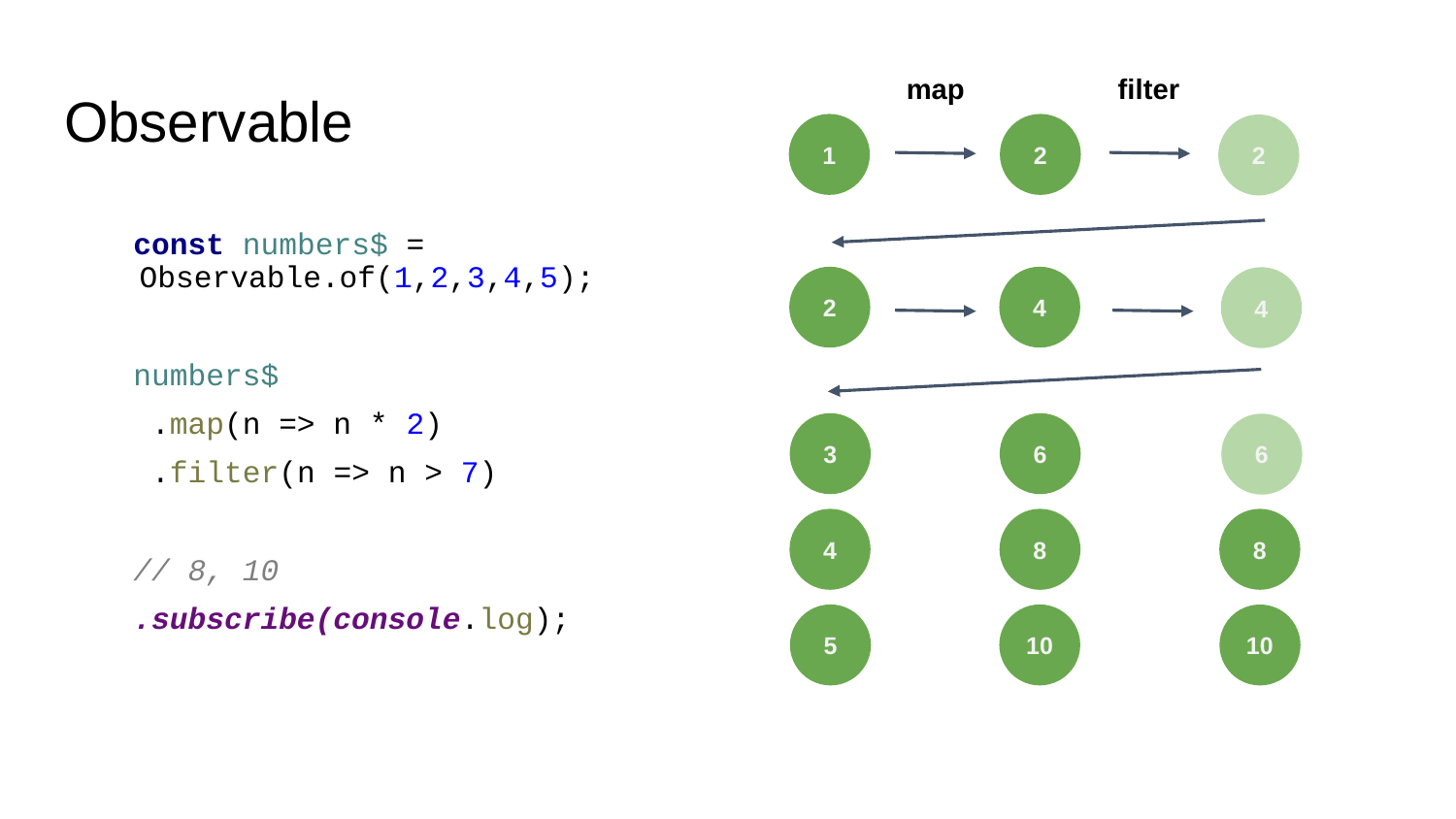

map
filter
# Observable
1
2
2
const numbers$ = Observable.of(1,2,3,4,5);

numbers$
 .map(n => n * 2)
 .filter(n => n > 7)

// 8, 10
.subscribe(console.log);
2
4
4
3
6
6
4
8
8
10
5
10